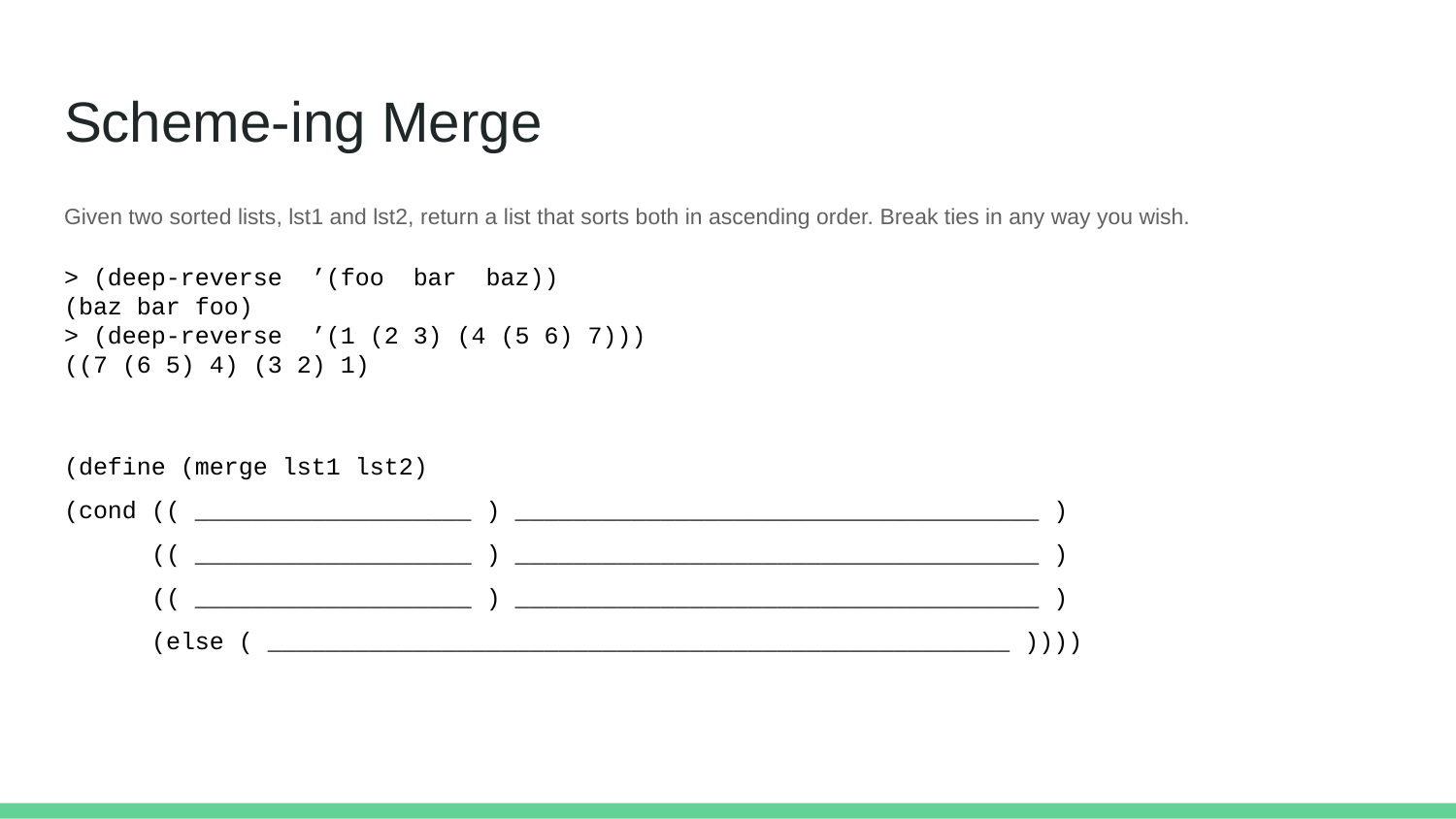

# Scheme-ing Merge
Given two sorted lists, lst1 and lst2, return a list that sorts both in ascending order. Break ties in any way you wish.

> (deep-reverse  ’(foo  bar  baz))
(baz bar foo)
> (deep-reverse  ’(1 (2 3) (4 (5 6) 7)))
((7 (6 5) 4) (3 2) 1)

(define (merge lst1 lst2)
(cond (( ___________________ ) ____________________________________ )
 (( ___________________ ) ____________________________________ )
 (( ___________________ ) ____________________________________ )
 (else ( ___________________________________________________ ))))